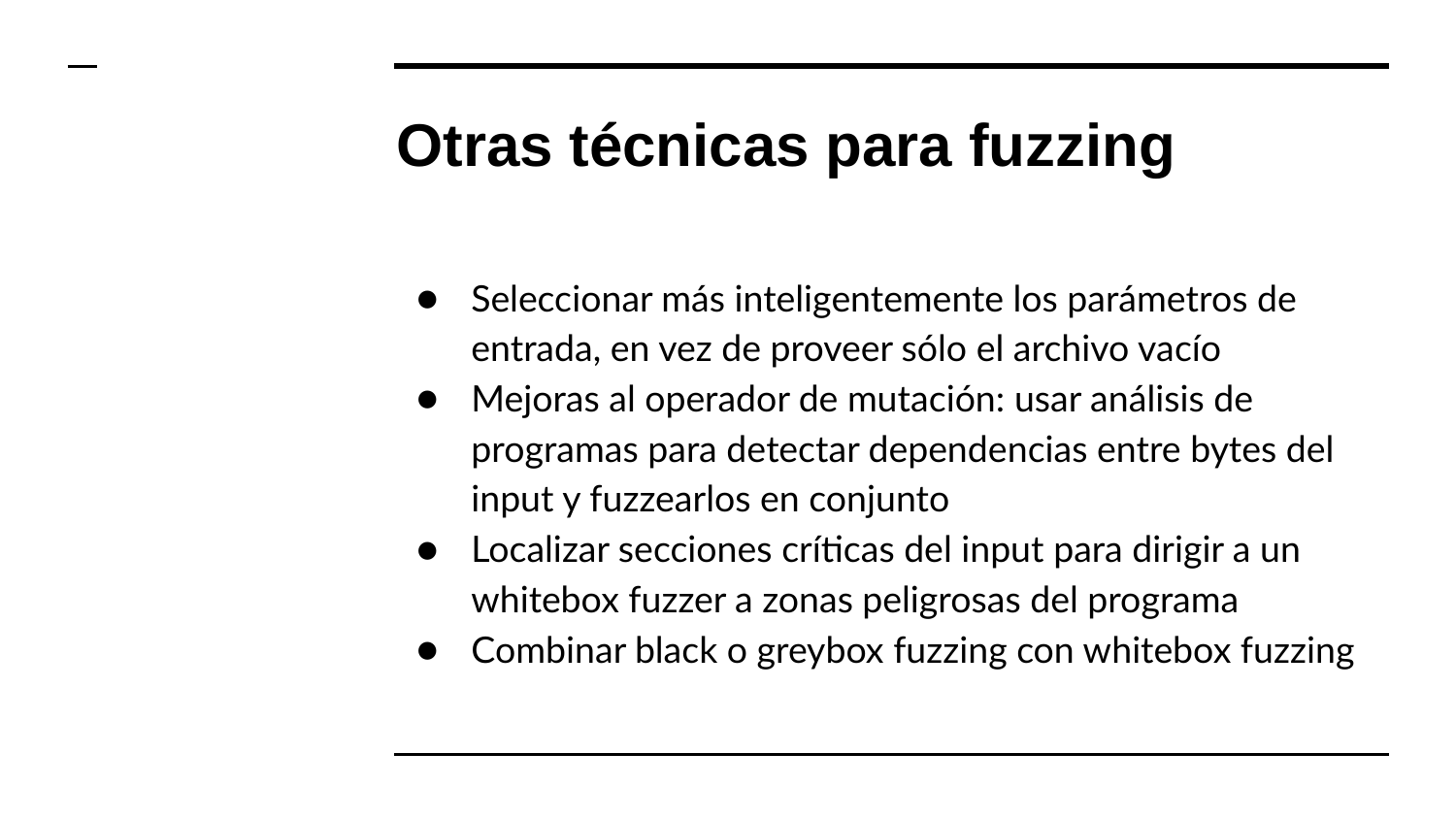

# Otras técnicas para fuzzing
Seleccionar más inteligentemente los parámetros de entrada, en vez de proveer sólo el archivo vacío
Mejoras al operador de mutación: usar análisis de programas para detectar dependencias entre bytes del input y fuzzearlos en conjunto
Localizar secciones críticas del input para dirigir a un whitebox fuzzer a zonas peligrosas del programa
Combinar black o greybox fuzzing con whitebox fuzzing